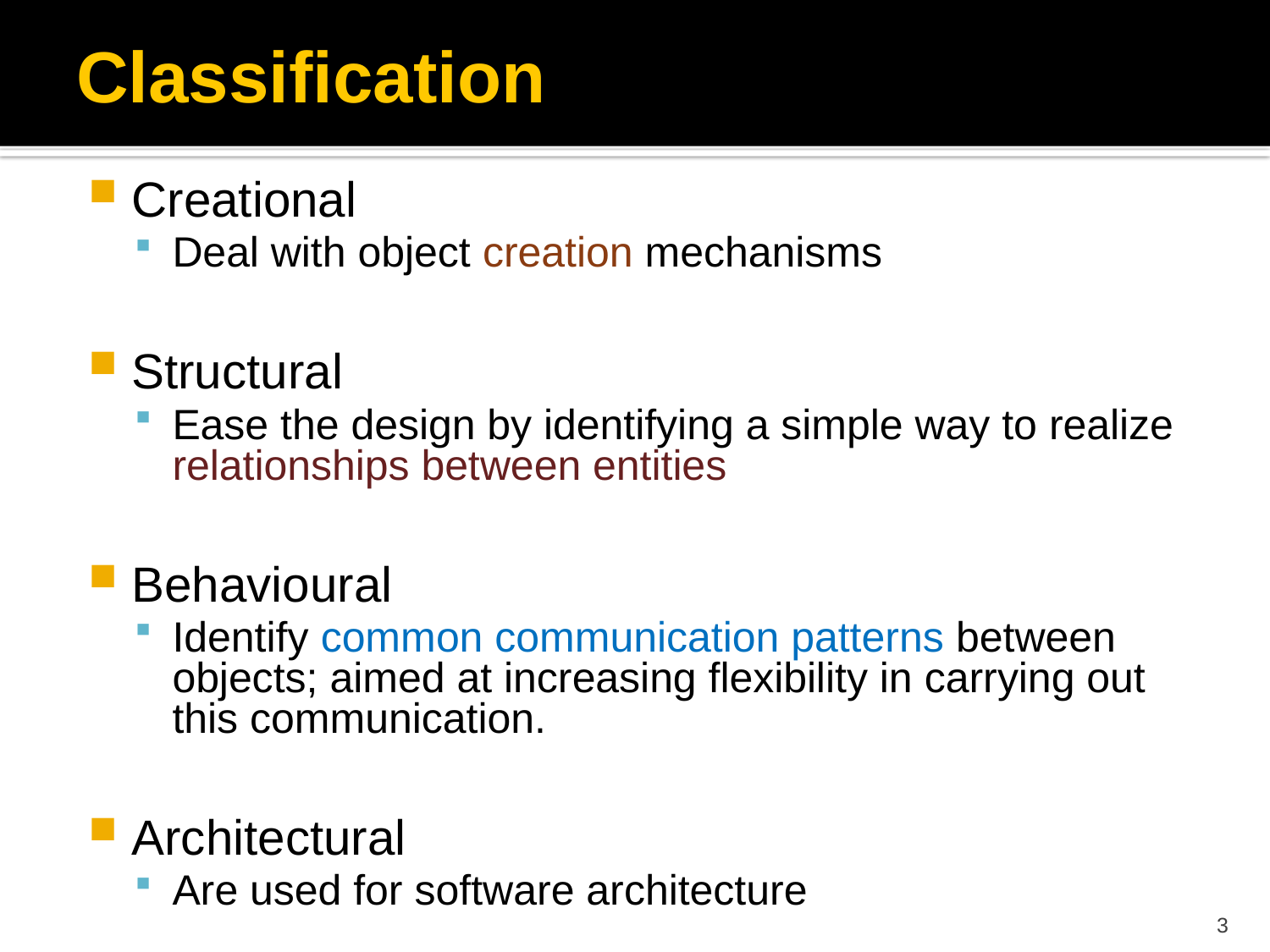

Classification
Creational
Deal with object creation mechanisms

Structural
Ease the design by identifying a simple way to realize relationships between entities

Behavioural
Identify common communication patterns between objects; aimed at increasing flexibility in carrying out this communication.

Architectural
Are used for software architecture
3